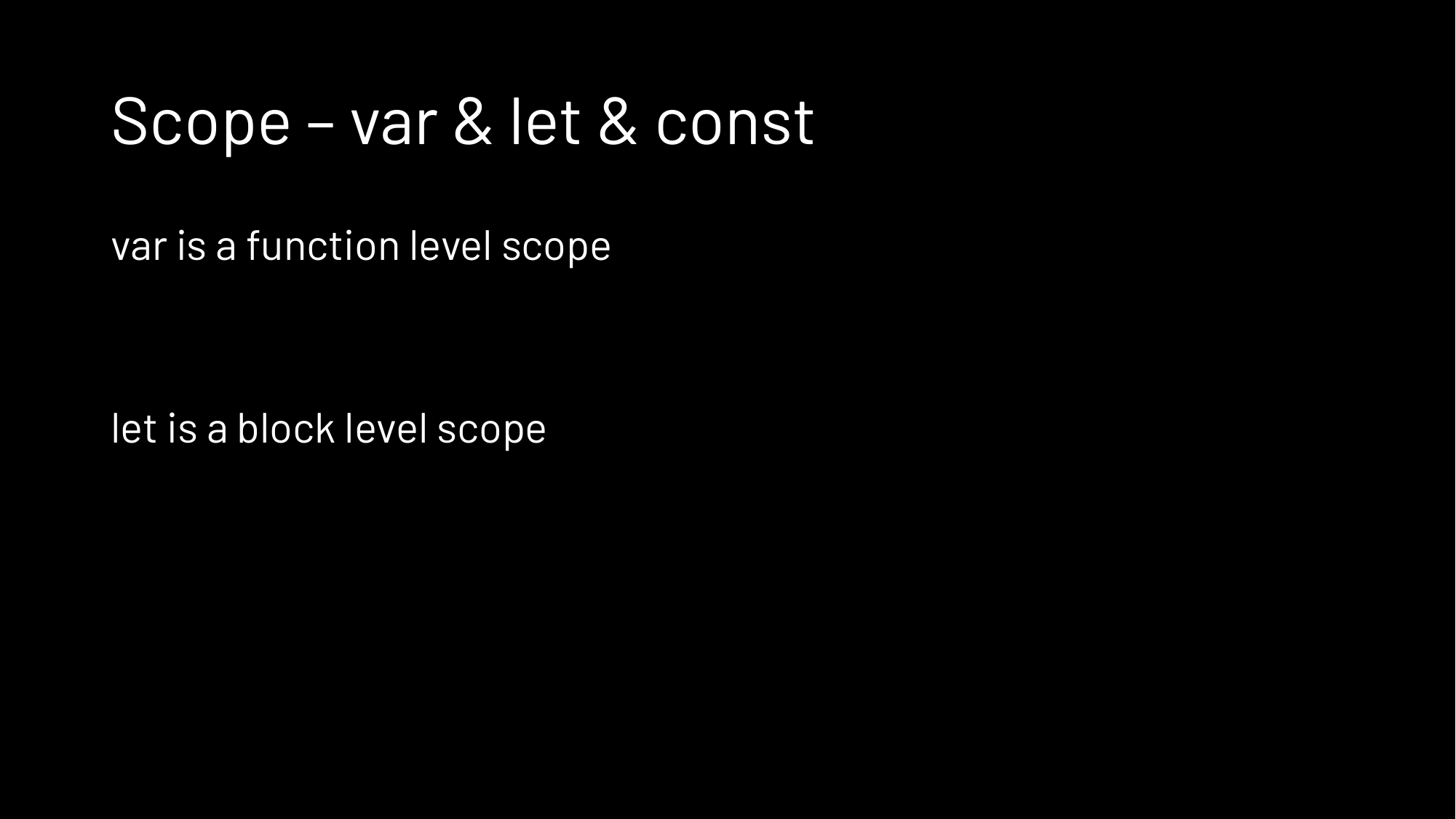

# Scope – var & let & const
var is a function level scope

let is a block level scope